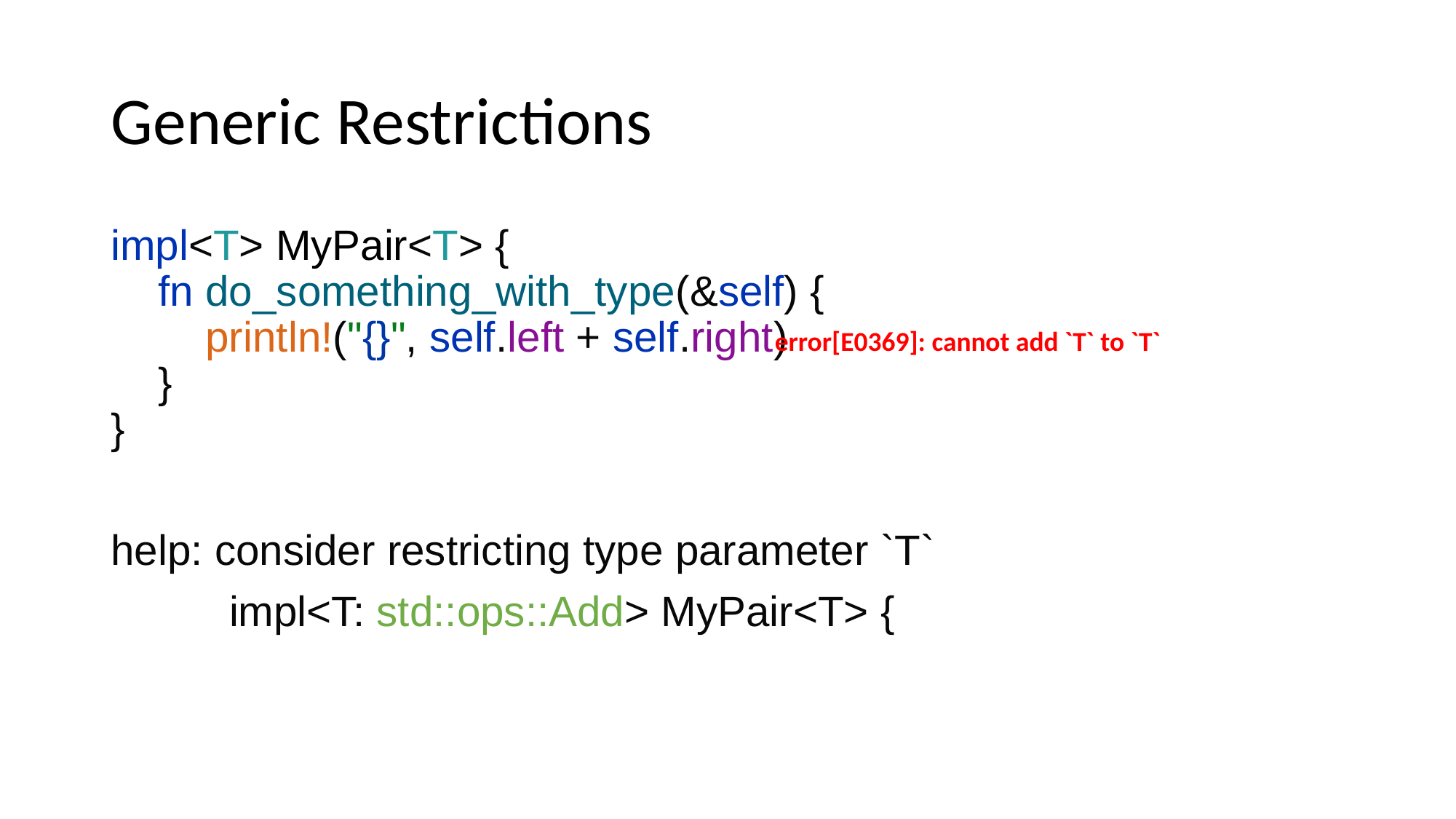

# Generic Restrictions
impl<T> MyPair<T> {
    fn do_something_with_type(&self) {
        println!("{}", self.left + self.right)
    }
}

help: consider restricting type parameter `T`
          impl<T: std::ops::Add> MyPair<T> {

error[E0369]: cannot add `T` to `T`